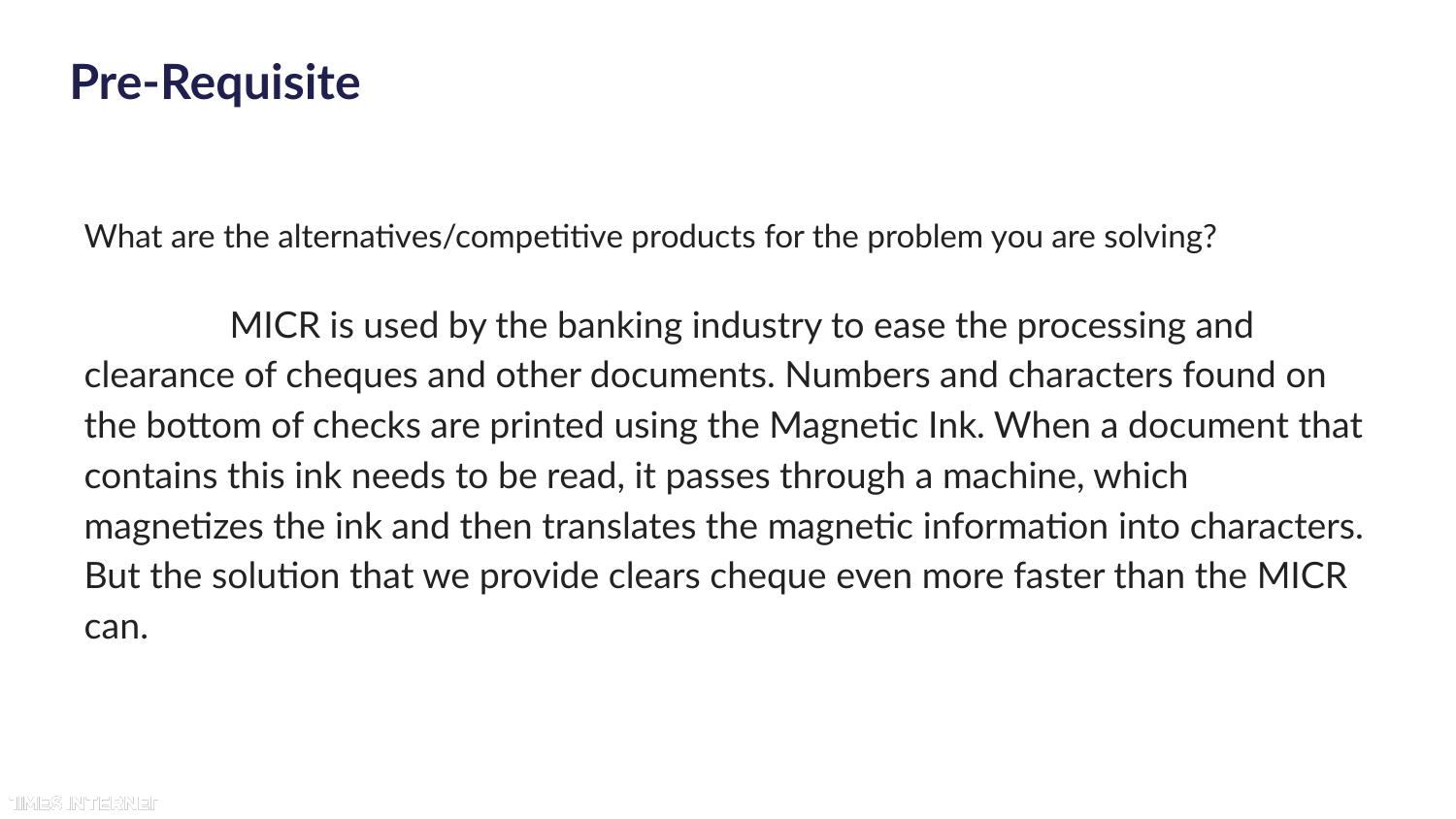

# Pre-Requisite
What are the alternatives/competitive products for the problem you are solving?
	MICR is used by the banking industry to ease the processing and clearance of cheques and other documents. Numbers and characters found on the bottom of checks are printed using the Magnetic Ink. When a document that contains this ink needs to be read, it passes through a machine, which magnetizes the ink and then translates the magnetic information into characters. But the solution that we provide clears cheque even more faster than the MICR can.